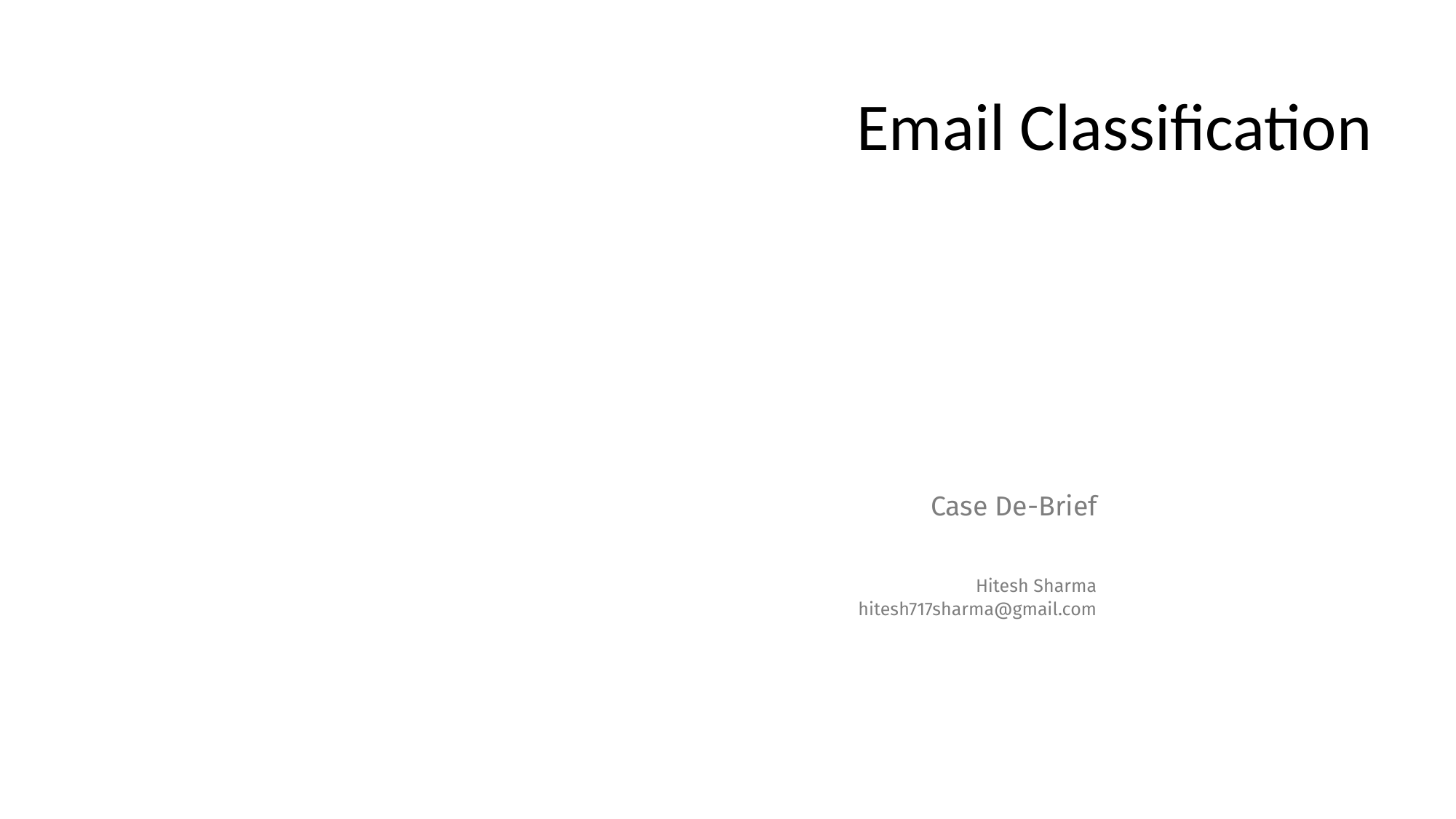

# Email Classification
Case De-Brief
Hitesh Sharma
hitesh717sharma@gmail.com